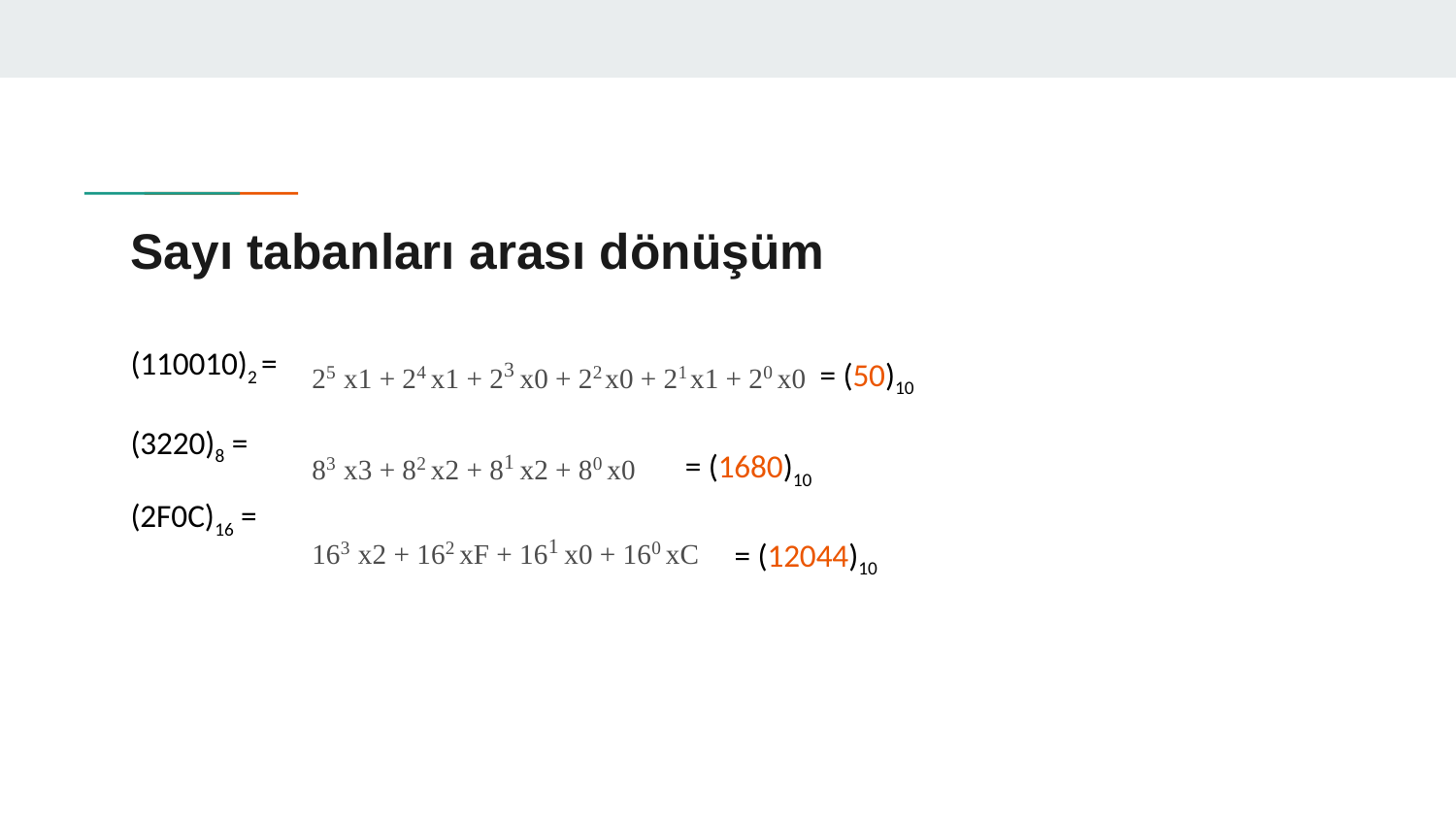

# Sayı tabanları arası dönüşüm

(110010)2 =

(3220)8 =

(2F0C)16 =

25 x1 + 24 x1 + 23 x0 + 22 x0 + 21 x1 + 20 x0
= (50)10
83 x3 + 82 x2 + 81 x2 + 80 x0
= (1680)10
163 x2 + 162 xF + 161 x0 + 160 xC
= (12044)10